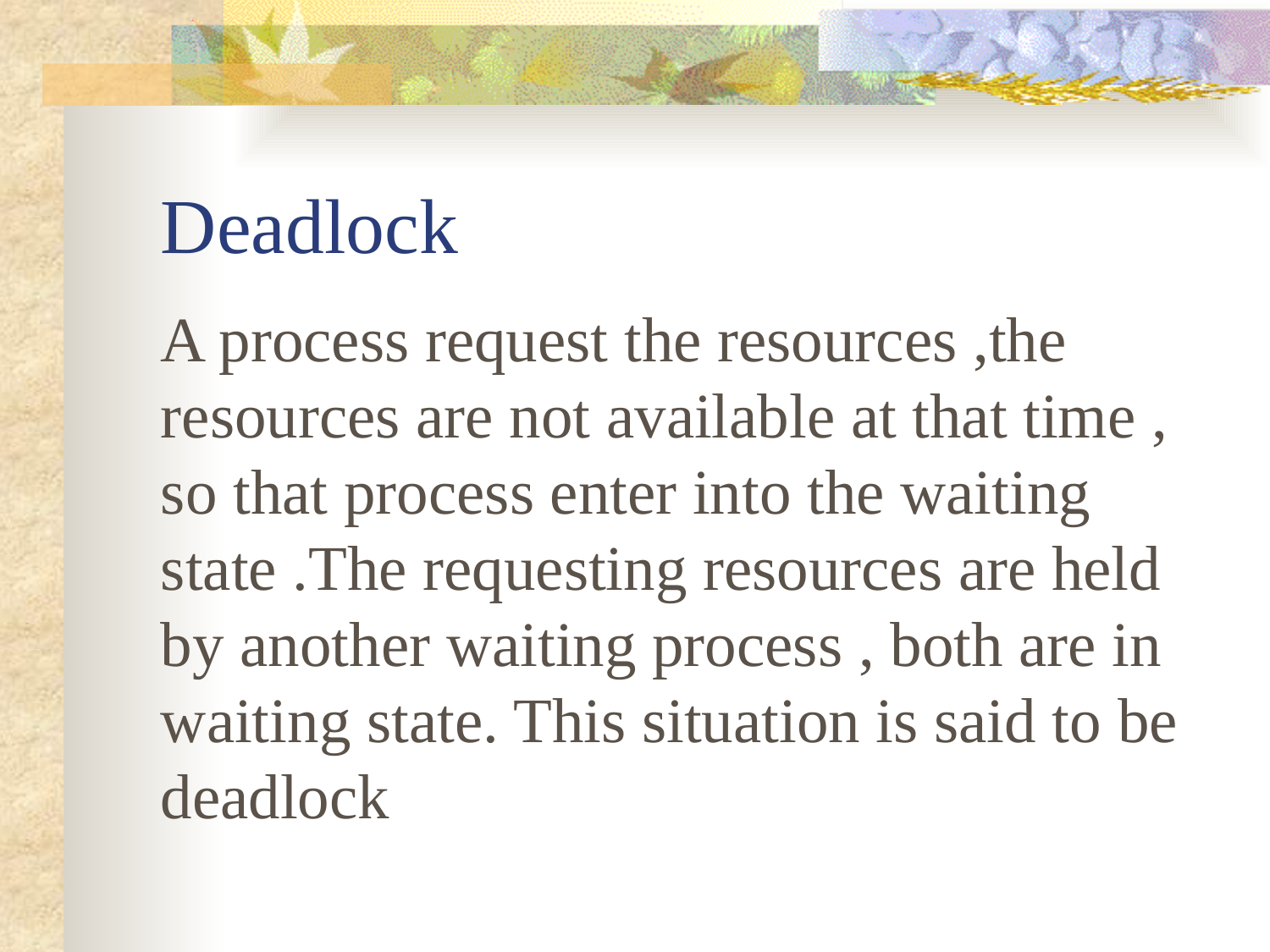

# Deadlock
A process request the resources ,the resources are not available at that time , so that process enter into the waiting state .The requesting resources are held by another waiting process , both are in waiting state. This situation is said to be deadlock